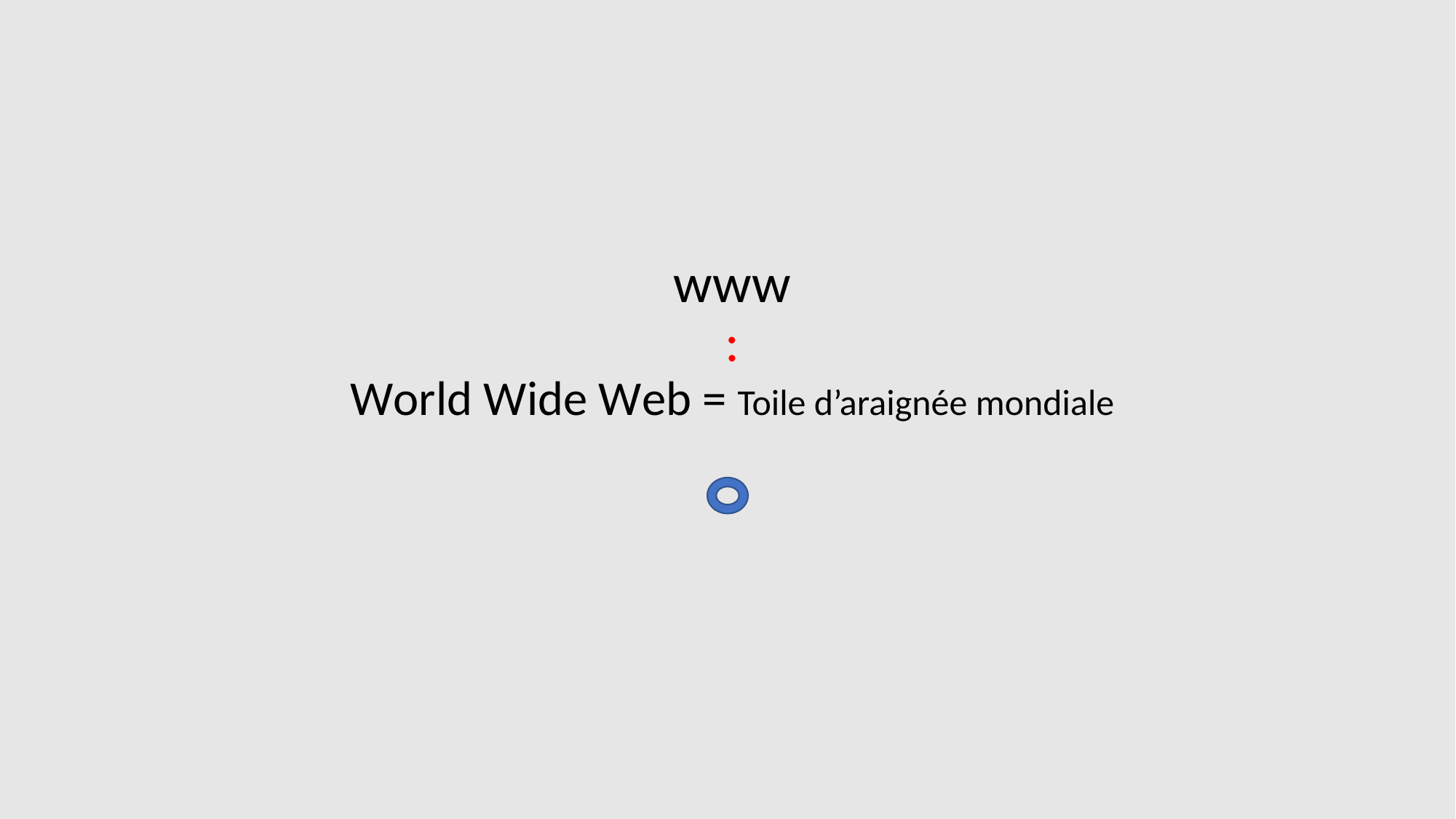

# www : World Wide Web = Toile d’araignée mondiale